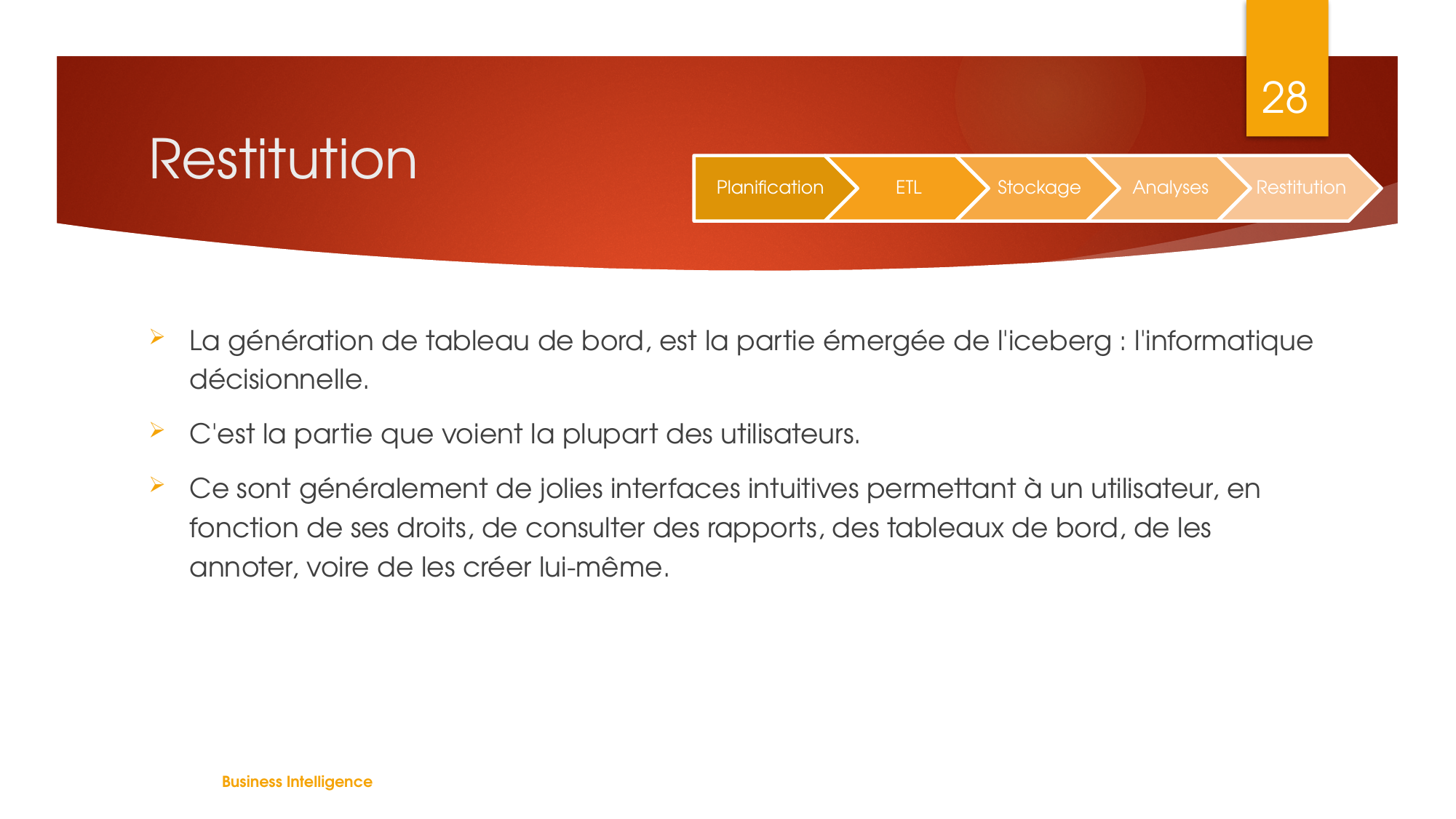

28
Planification
ETL
Stockage
Analyses
Restitution
# Restitution
La génération de tableau de bord, est la partie émergée de l'iceberg : l'informatique décisionnelle.
C'est la partie que voient la plupart des utilisateurs.
Ce sont généralement de jolies interfaces intuitives permettant à un utilisateur, en fonction de ses droits, de consulter des rapports, des tableaux de bord, de les annoter, voire de les créer lui-même.

Business Intelligence